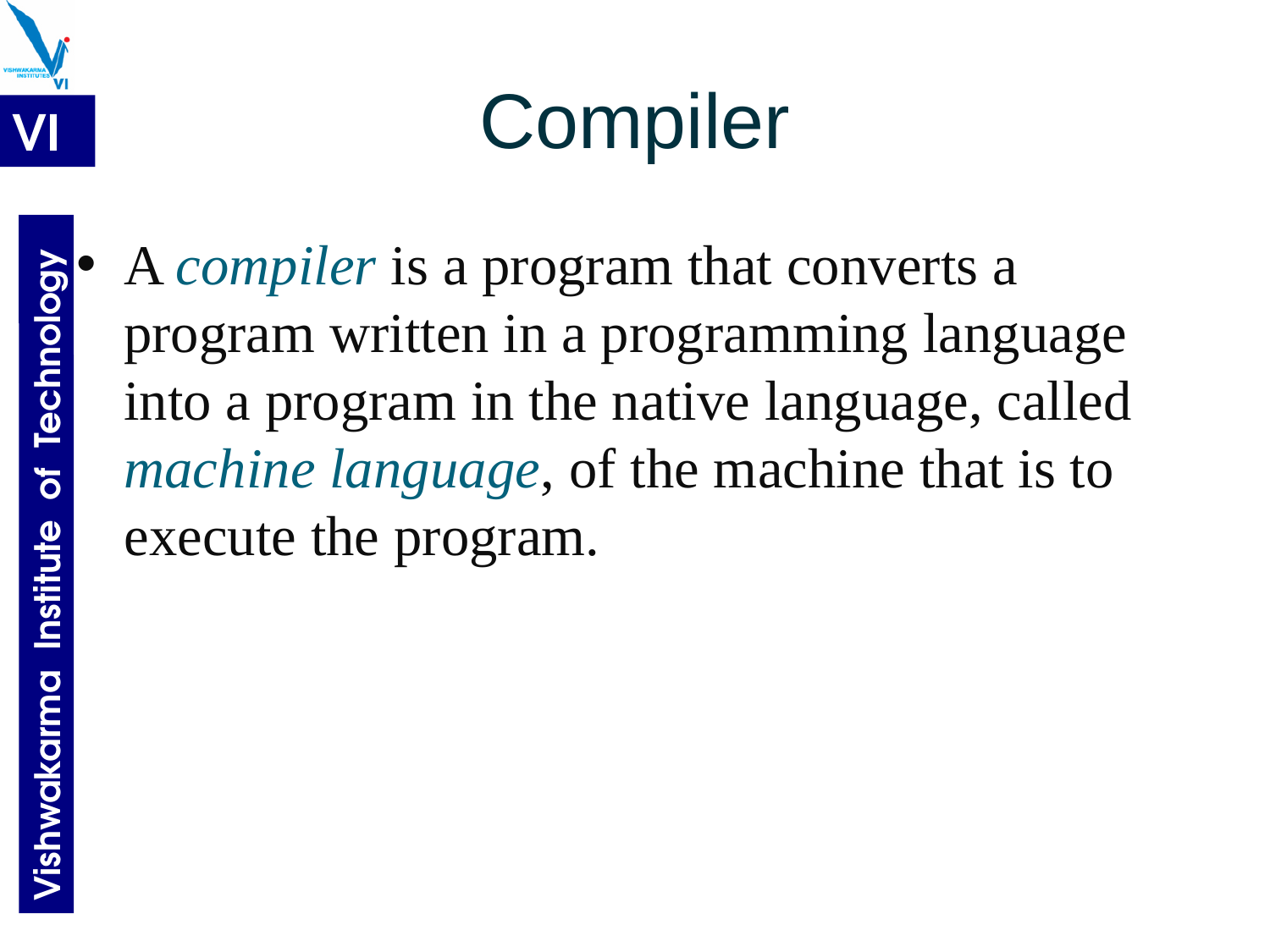

# Compiler
A compiler is a program that converts a program written in a programming language into a program in the native language, called machine language, of the machine that is to execute the program.